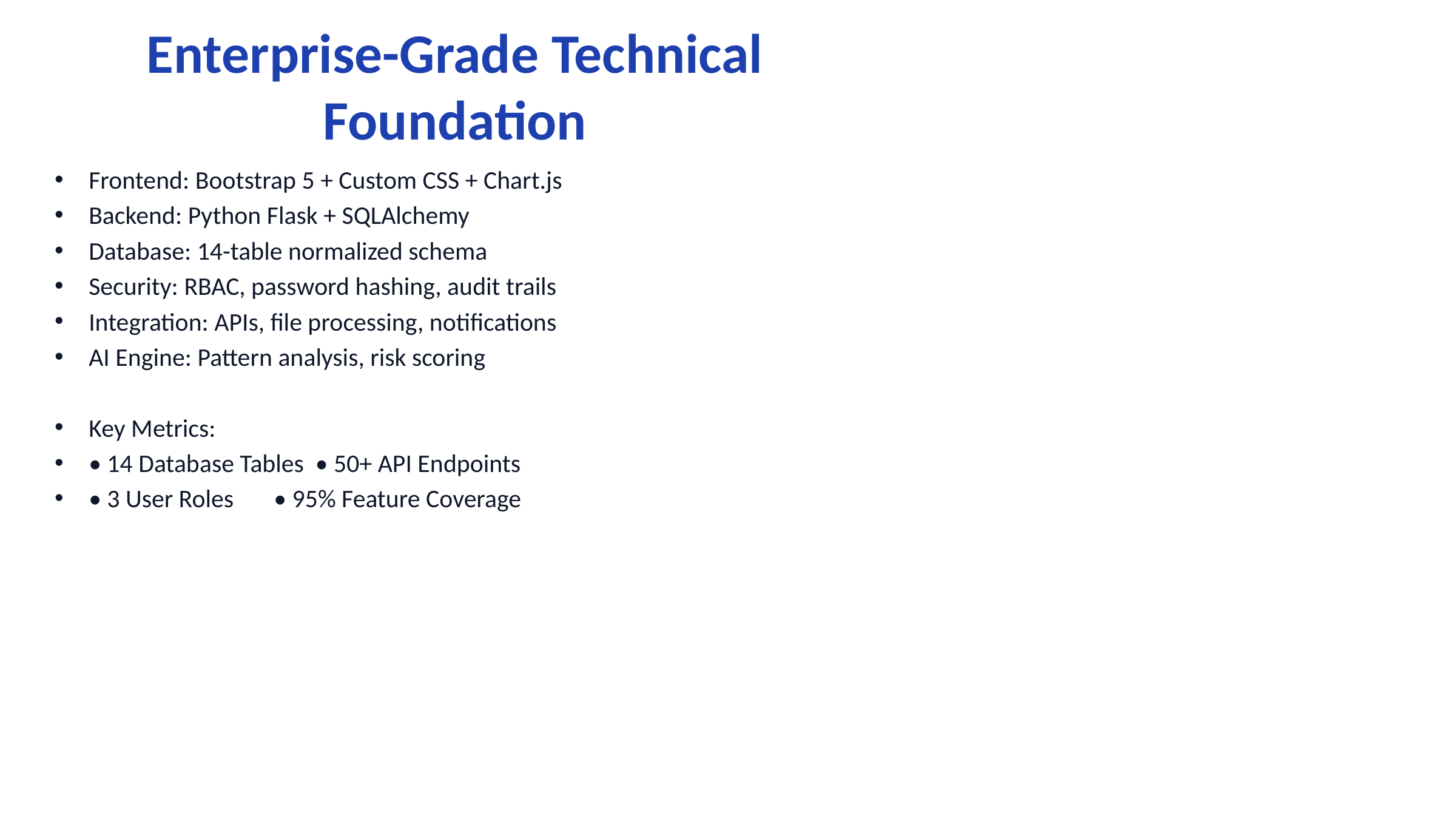

# Enterprise-Grade Technical Foundation
Frontend: Bootstrap 5 + Custom CSS + Chart.js
Backend: Python Flask + SQLAlchemy
Database: 14-table normalized schema
Security: RBAC, password hashing, audit trails
Integration: APIs, file processing, notifications
AI Engine: Pattern analysis, risk scoring

Key Metrics:
• 14 Database Tables  • 50+ API Endpoints
• 3 User Roles       • 95% Feature Coverage